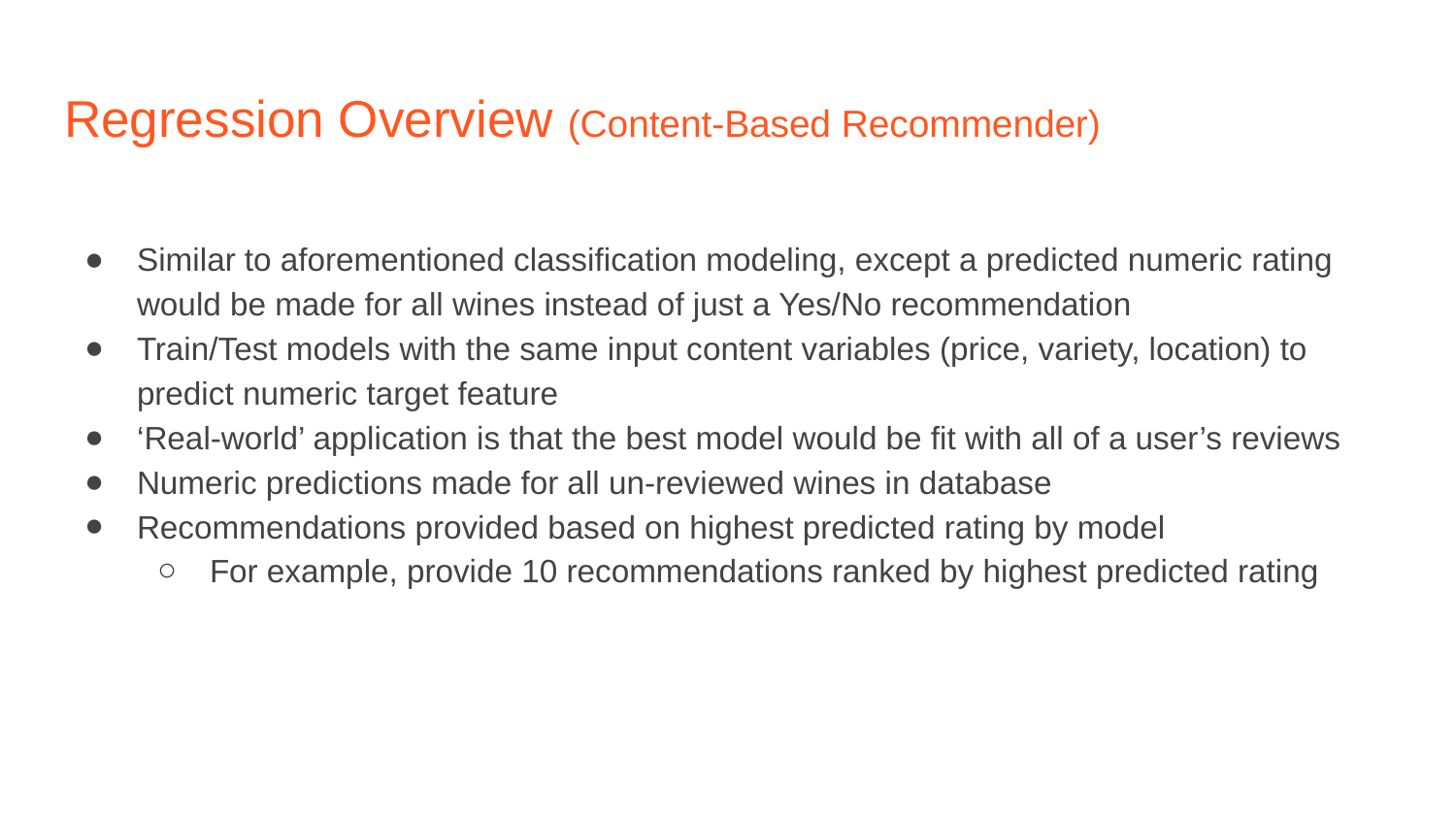

# Regression Overview (Content-Based Recommender)
Similar to aforementioned classification modeling, except a predicted numeric rating would be made for all wines instead of just a Yes/No recommendation
Train/Test models with the same input content variables (price, variety, location) to predict numeric target feature
‘Real-world’ application is that the best model would be fit with all of a user’s reviews
Numeric predictions made for all un-reviewed wines in database
Recommendations provided based on highest predicted rating by model
For example, provide 10 recommendations ranked by highest predicted rating